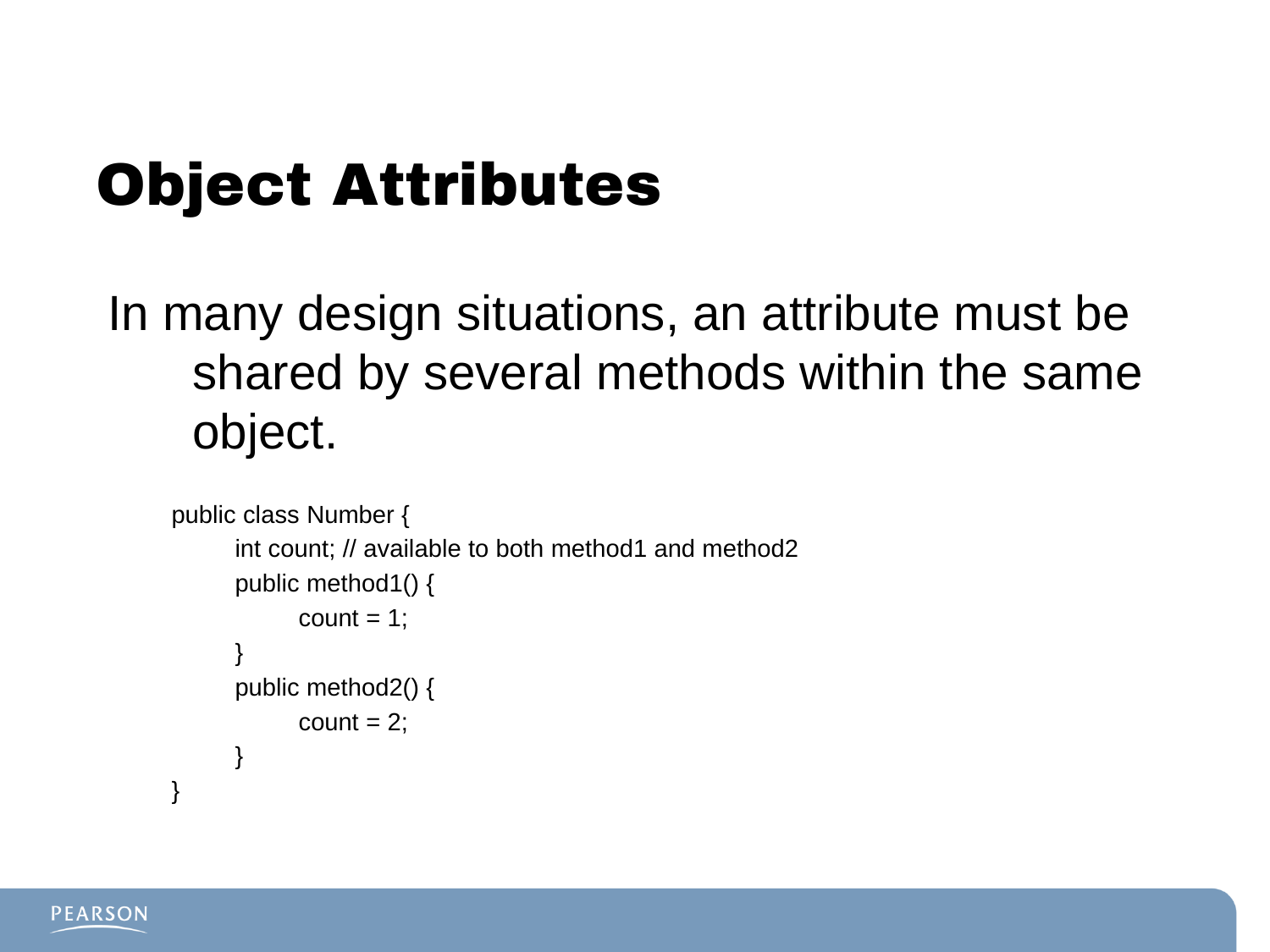

# Object Attributes
In many design situations, an attribute must be shared by several methods within the same object.

public class Number {
int count; // available to both method1 and method2
public method1() {
	count = 1;
}
public method2() {
	count = 2;
}
}